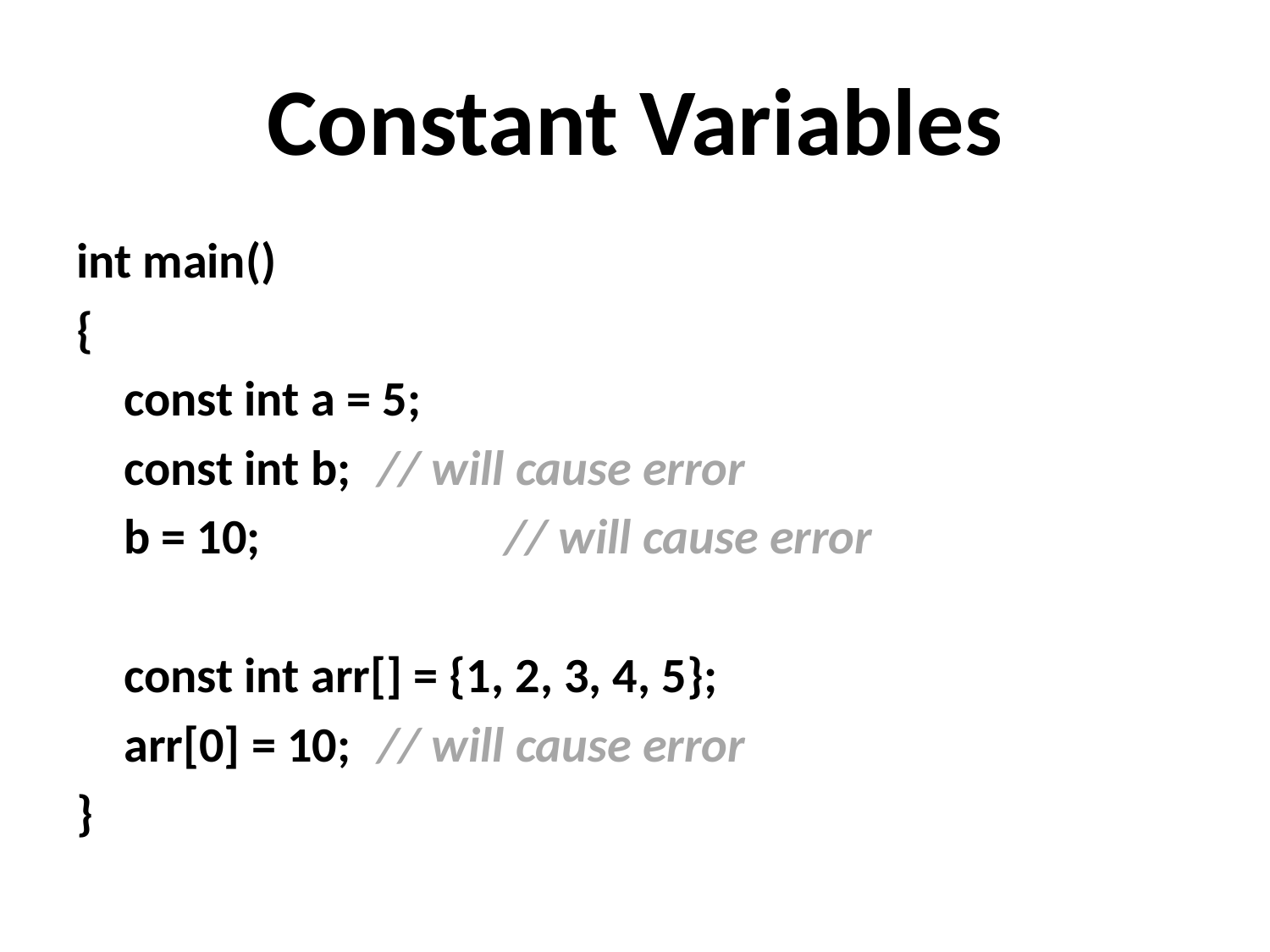

# Constant Variables
int main()
{
	const int a = 5;
	const int b;	// will cause error
	b = 10;		// will cause error

	const int arr[] = {1, 2, 3, 4, 5};
	arr[0] = 10;	// will cause error
}